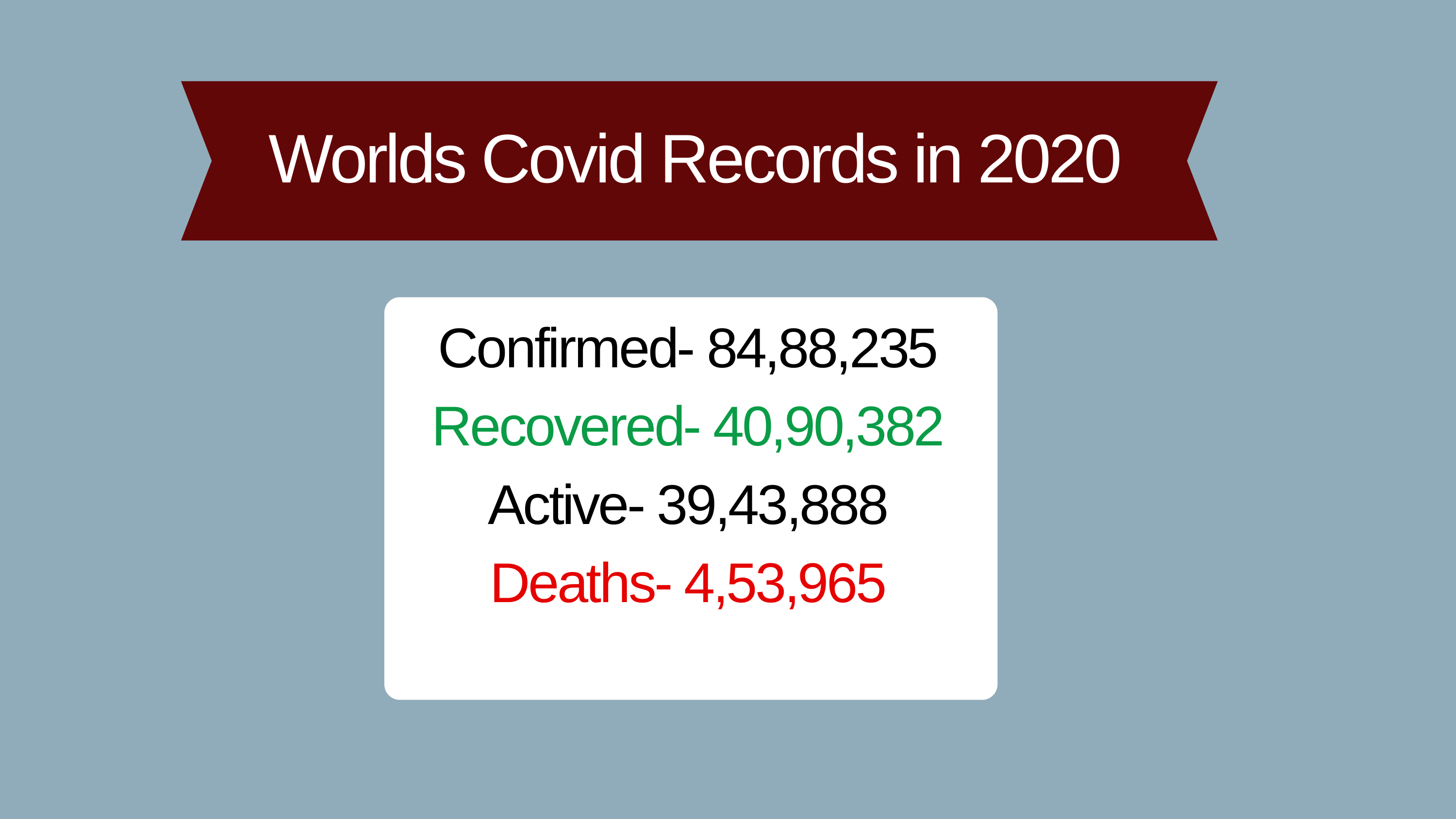

Worlds Covid Records in 2020

Confirmed- 84,88,235
Recovered- 40,90,382
Active- 39,43,888
Deaths- 4,53,965